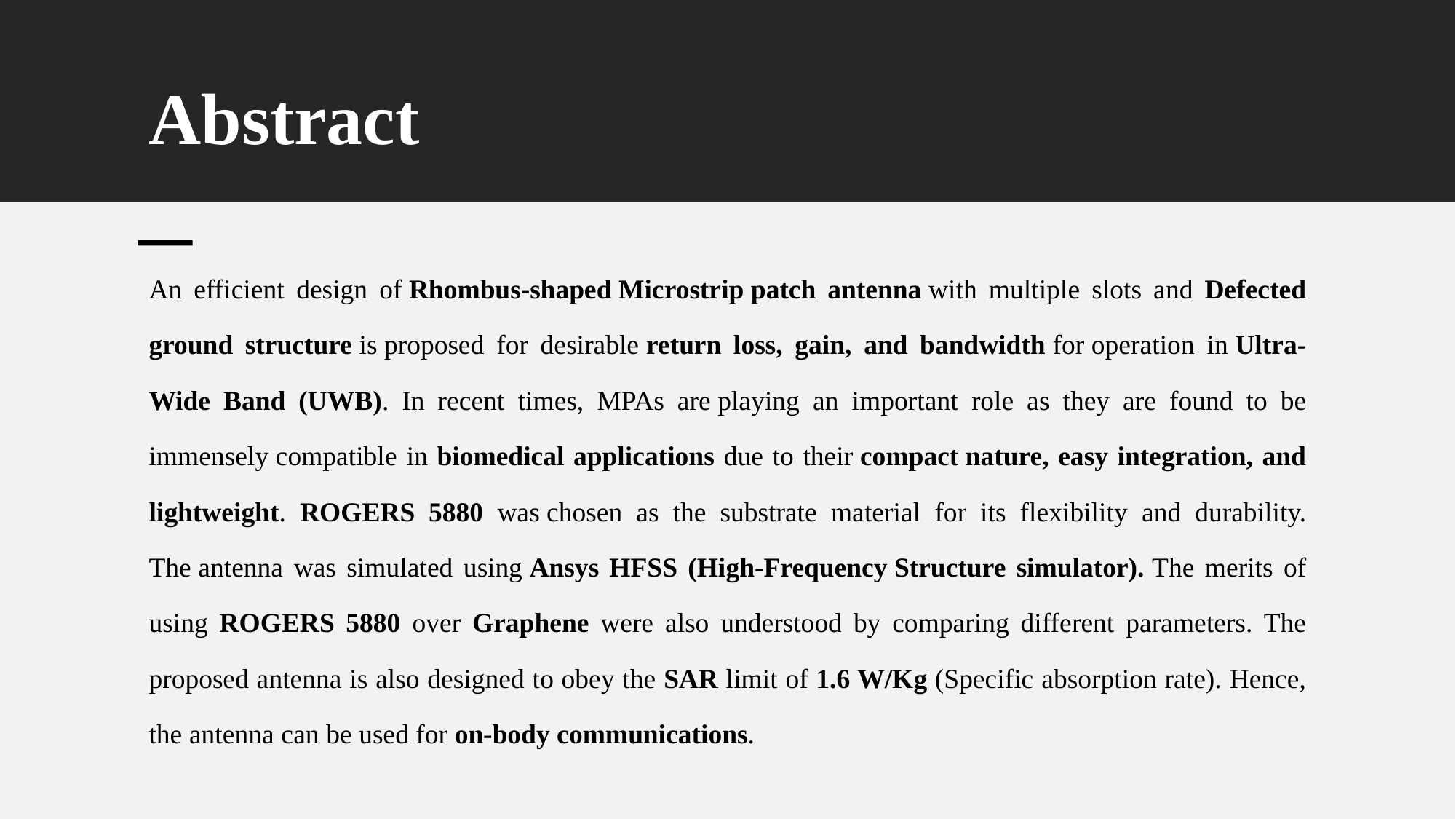

Abstract

An efficient design of Rhombus-shaped Microstrip patch antenna with multiple slots and Defected ground structure is proposed for desirable return loss, gain, and bandwidth for operation in Ultra-Wide Band (UWB). In recent times, MPAs are playing an important role as they are found to be immensely compatible in biomedical applications due to their compact nature, easy integration, and lightweight. ROGERS 5880 was chosen as the substrate material for its flexibility and durability. The antenna was simulated using Ansys HFSS (High-Frequency Structure simulator). The merits of using ROGERS 5880 over Graphene were also understood by comparing different parameters. The proposed antenna is also designed to obey the SAR limit of 1.6 W/Kg (Specific absorption rate). Hence, the antenna can be used for on-body communications.